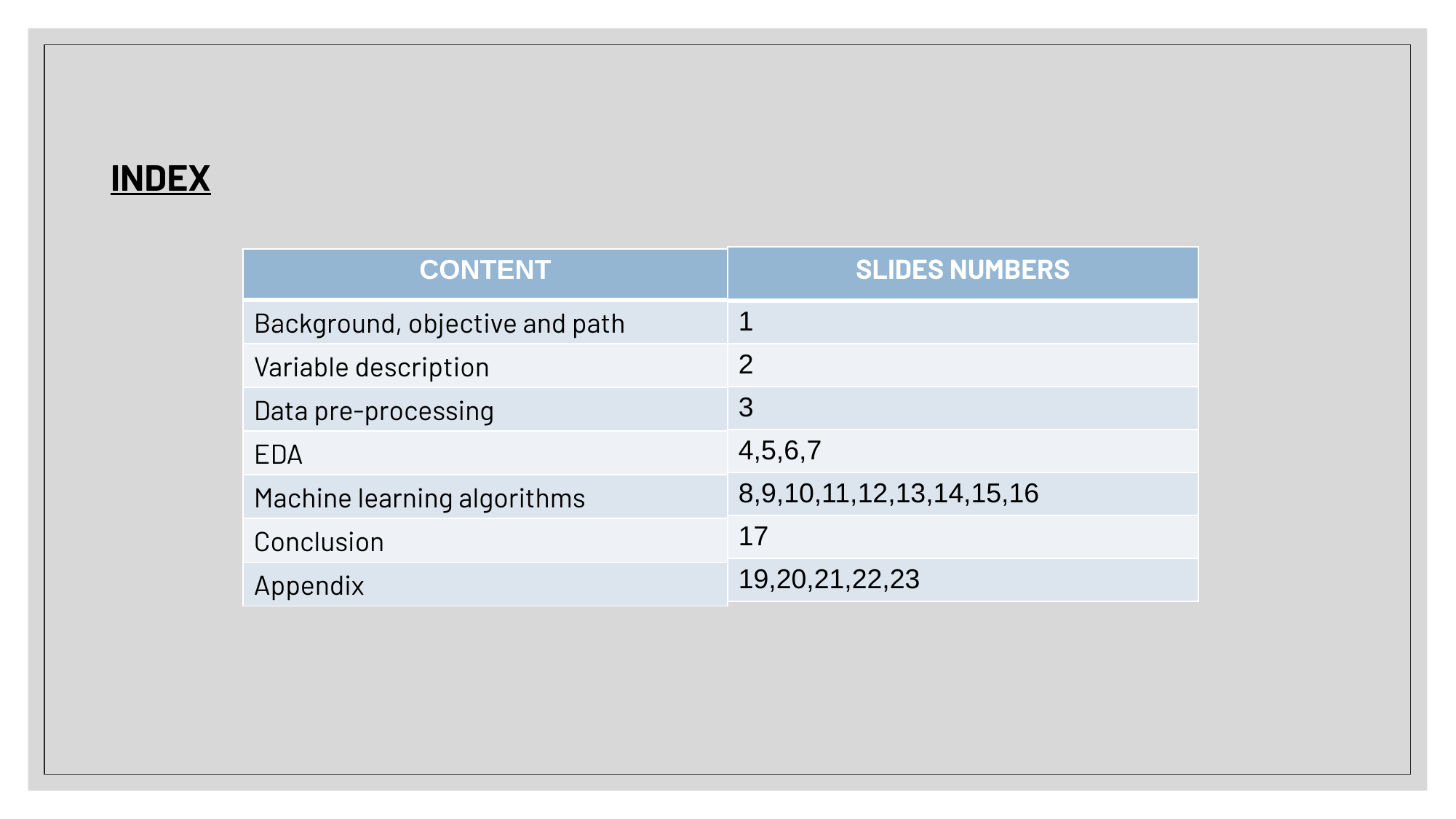

INDEX
| SLIDES NUMBERS |
| --- |
| 1 |
| 2 |
| 3 |
| 4,5,6,7 |
| 8,9,10,11,12,13,14,15,16 |
| 17 |
| 19,20,21,22,23 |
| CONTENT |
| --- |
| Background, objective and path |
| Variable description |
| Data pre-processing |
| EDA |
| Machine learning algorithms |
| Conclusion |
| Appendix |